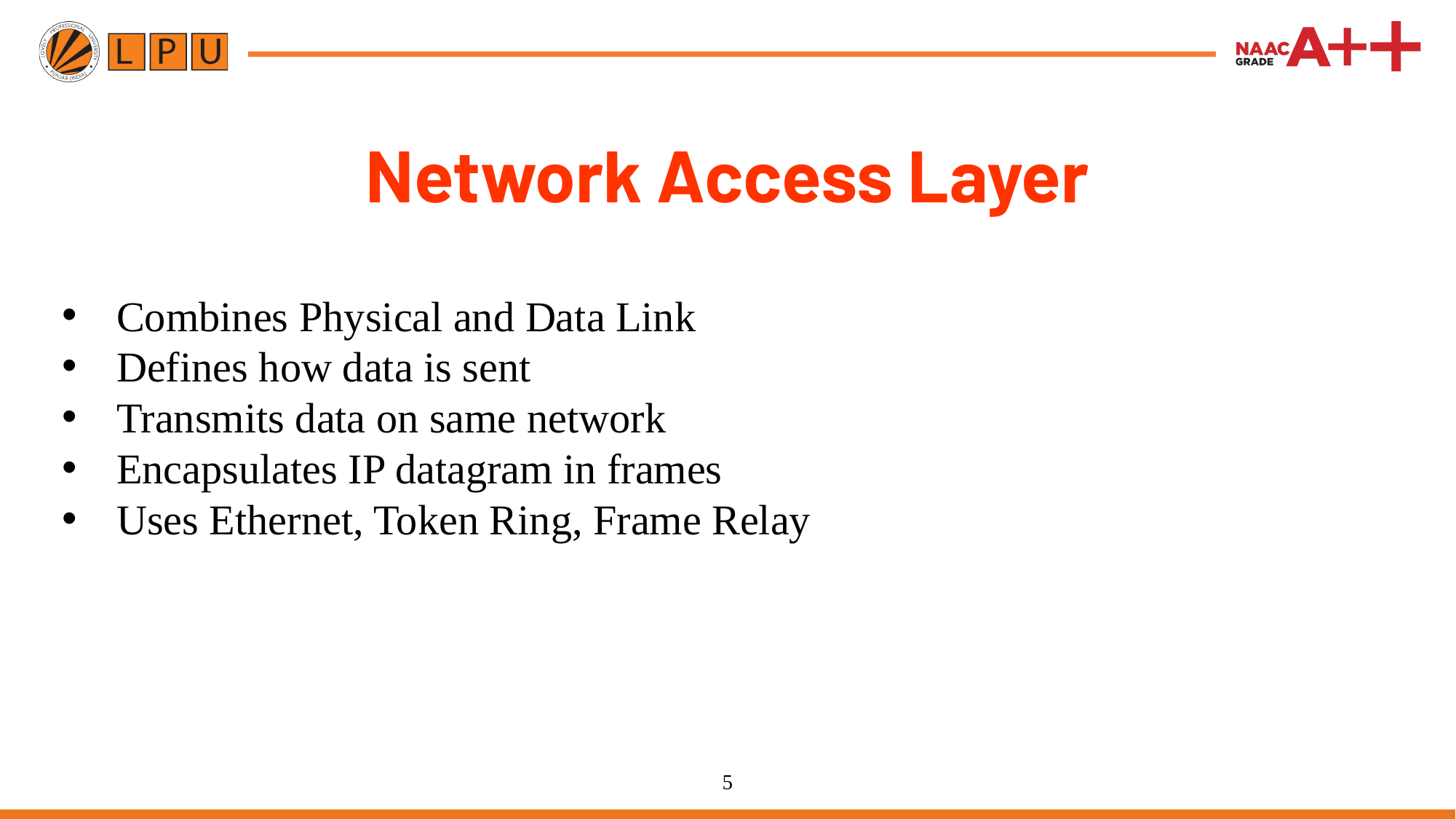

# Network Access Layer
Combines Physical and Data Link
Defines how data is sent
Transmits data on same network
Encapsulates IP datagram in frames
Uses Ethernet, Token Ring, Frame Relay
5